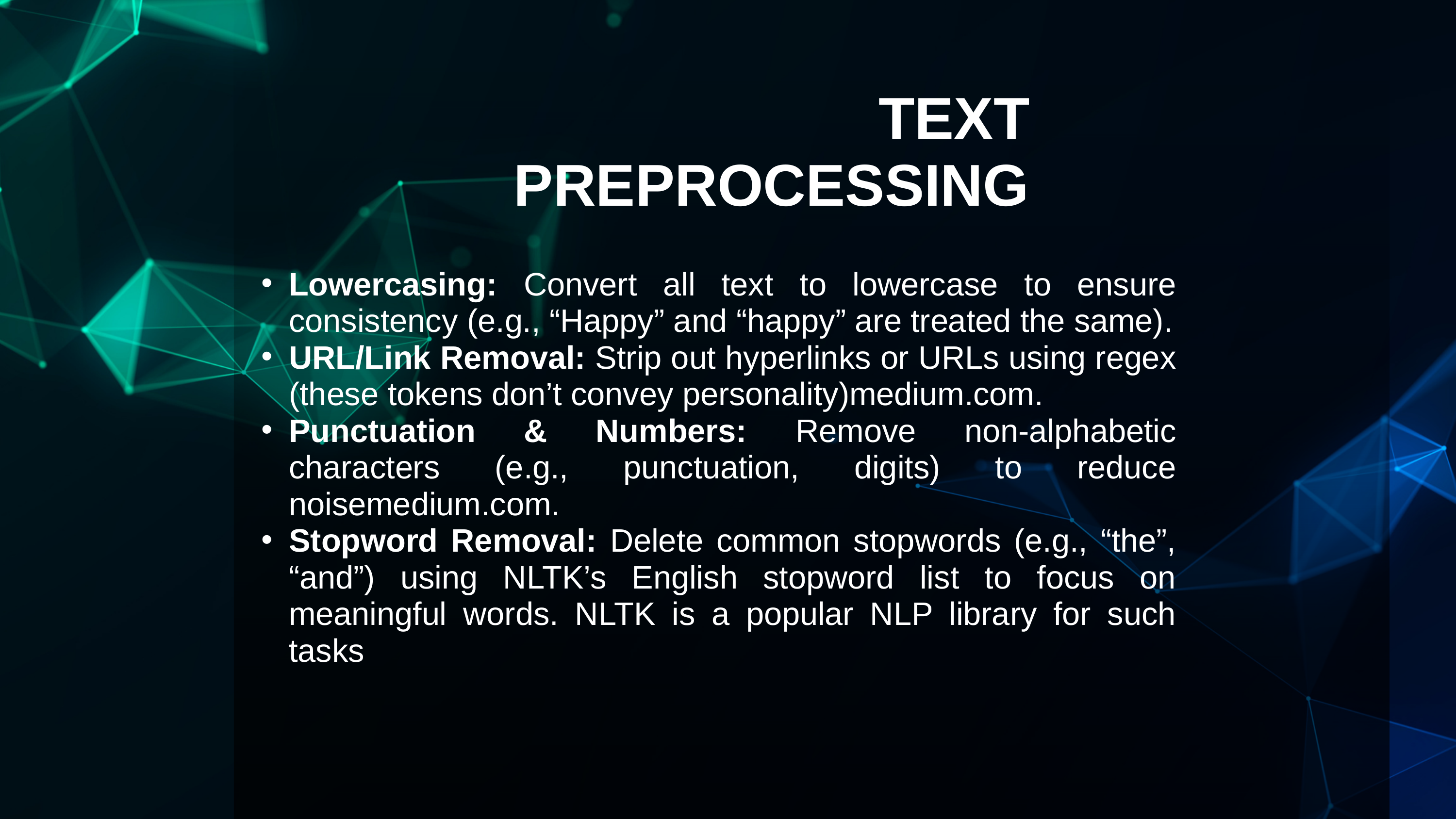

TEXT PREPROCESSING
Lowercasing: Convert all text to lowercase to ensure consistency (e.g., “Happy” and “happy” are treated the same).
URL/Link Removal: Strip out hyperlinks or URLs using regex (these tokens don’t convey personality)medium.com.
Punctuation & Numbers: Remove non-alphabetic characters (e.g., punctuation, digits) to reduce noisemedium.com.
Stopword Removal: Delete common stopwords (e.g., “the”, “and”) using NLTK’s English stopword list to focus on meaningful words. NLTK is a popular NLP library for such tasks